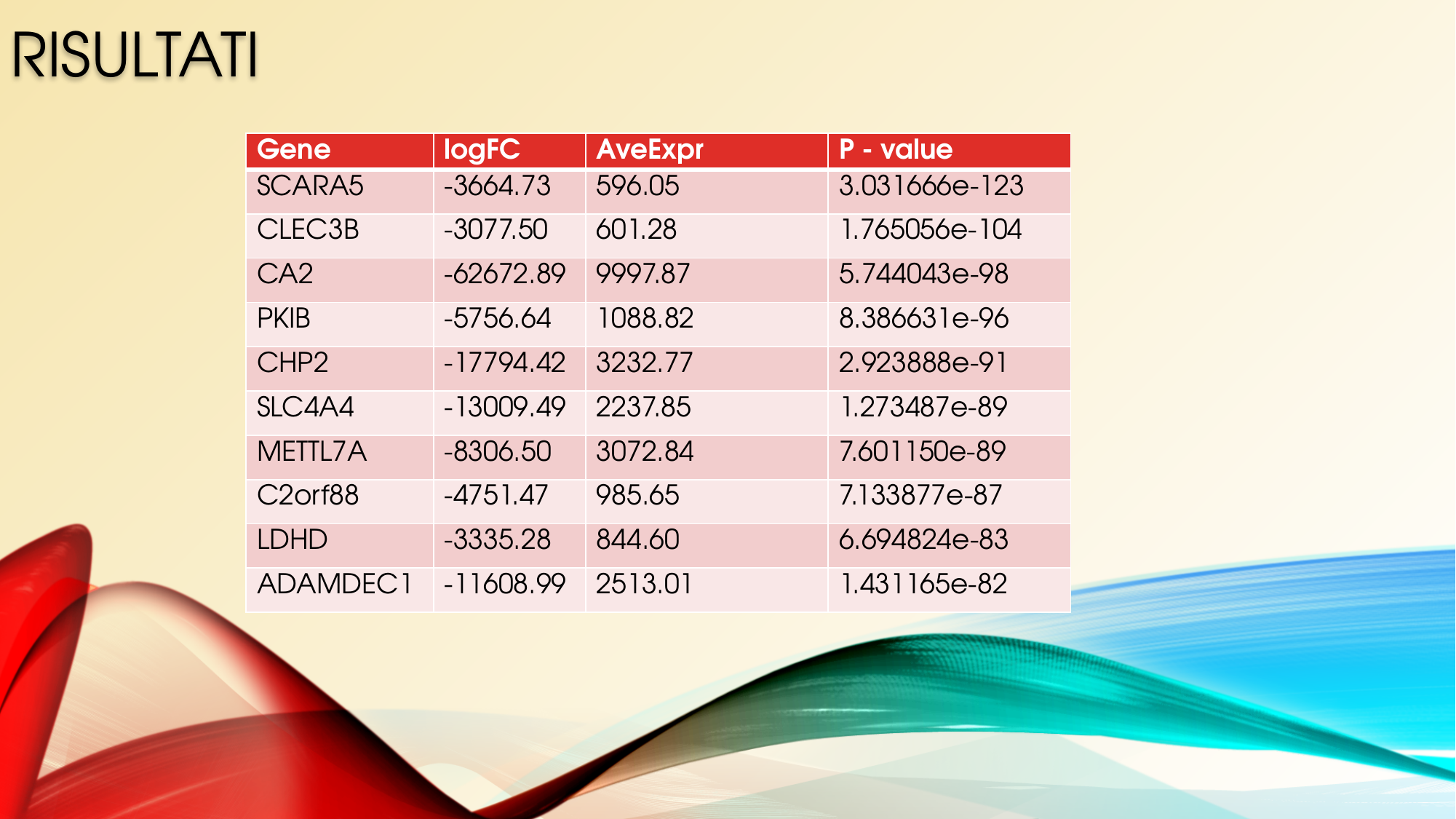

RISULTATI
| Gene | logFC | AveExpr | P - value |
| --- | --- | --- | --- |
| SCARA5 | -3664.73 | 596.05 | 3.031666e-123 |
| CLEC3B | -3077.50 | 601.28 | 1.765056e-104 |
| CA2 | -62672.89 | 9997.87 | 5.744043e-98 |
| PKIB | -5756.64 | 1088.82 | 8.386631e-96 |
| CHP2 | -17794.42 | 3232.77 | 2.923888e-91 |
| SLC4A4 | -13009.49 | 2237.85 | 1.273487e-89 |
| METTL7A | -8306.50 | 3072.84 | 7.601150e-89 |
| C2orf88 | -4751.47 | 985.65 | 7.133877e-87 |
| LDHD | -3335.28 | 844.60 | 6.694824e-83 |
| ADAMDEC1 | -11608.99 | 2513.01 | 1.431165e-82 |